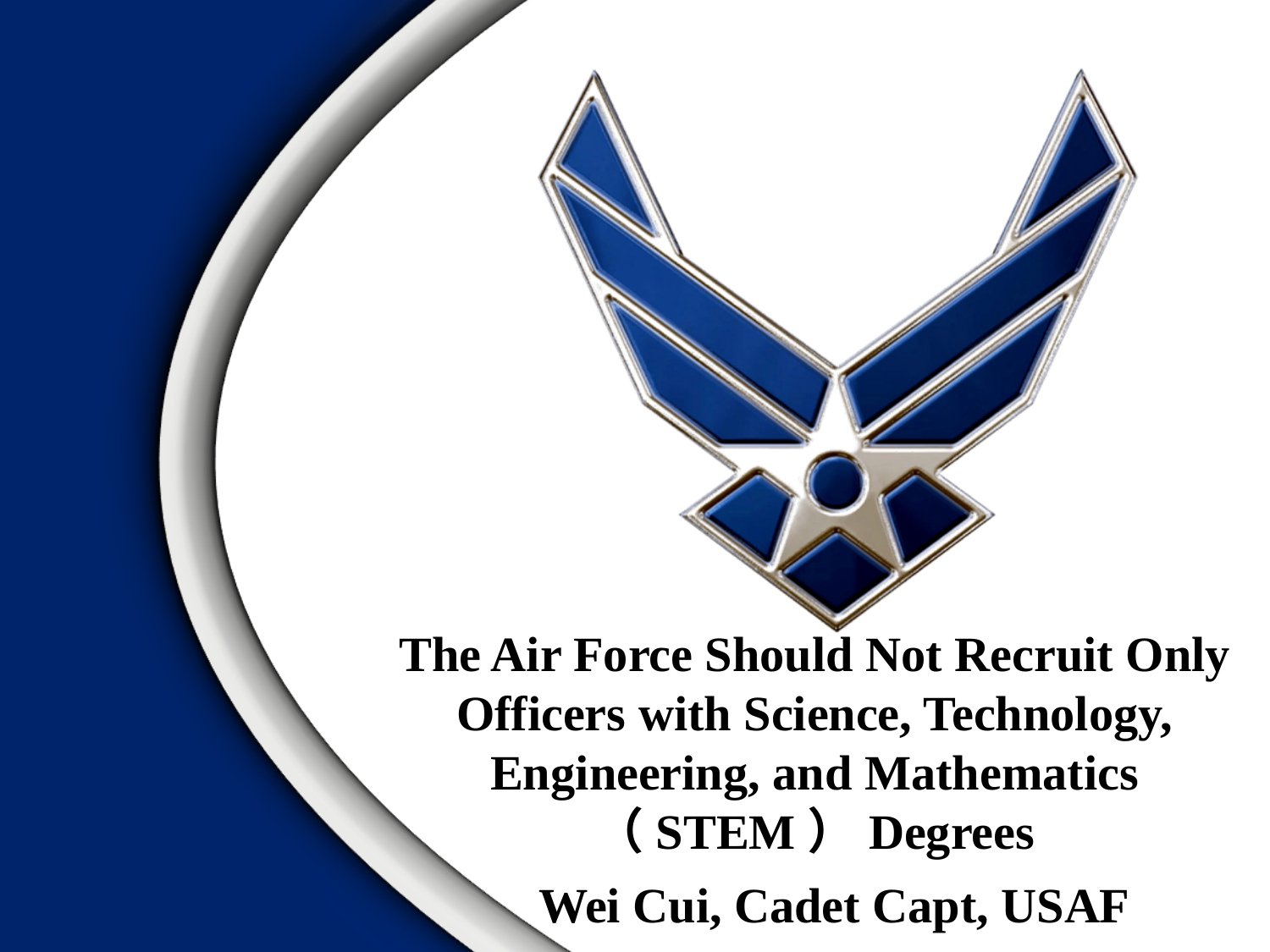

# The Air Force Should Not Recruit Only Officers with Science, Technology, Engineering, and Mathematics （STEM）Degrees
Wei Cui, Cadet Capt, USAF